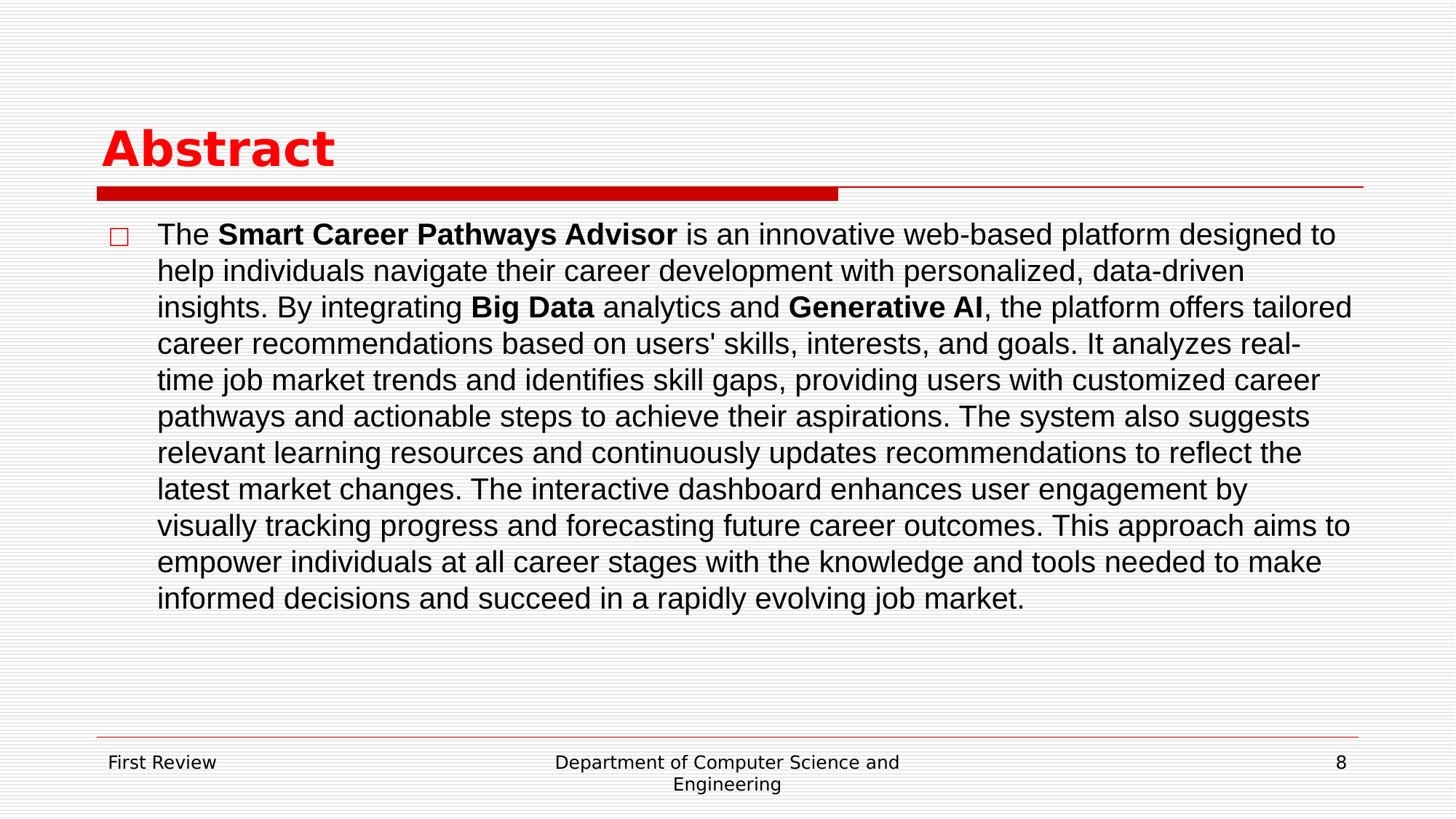

# Abstract
The Smart Career Pathways Advisor is an innovative web-based platform designed to help individuals navigate their career development with personalized, data-driven insights. By integrating Big Data analytics and Generative AI, the platform offers tailored career recommendations based on users' skills, interests, and goals. It analyzes real-time job market trends and identifies skill gaps, providing users with customized career pathways and actionable steps to achieve their aspirations. The system also suggests relevant learning resources and continuously updates recommendations to reflect the latest market changes. The interactive dashboard enhances user engagement by visually tracking progress and forecasting future career outcomes. This approach aims to empower individuals at all career stages with the knowledge and tools needed to make informed decisions and succeed in a rapidly evolving job market.

First Review
Department of Computer Science and Engineering
8